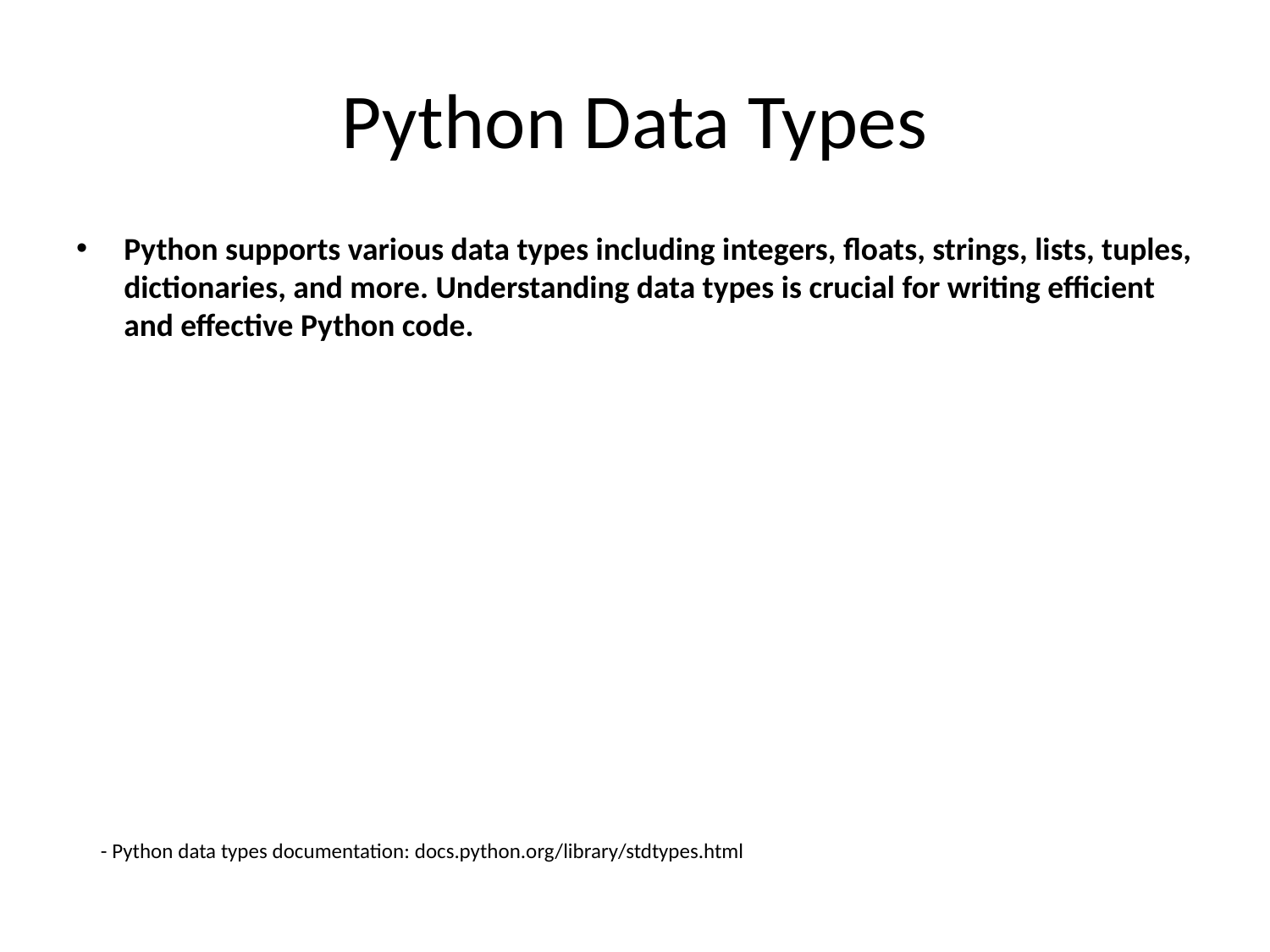

# Python Data Types
Python supports various data types including integers, floats, strings, lists, tuples, dictionaries, and more. Understanding data types is crucial for writing efficient and effective Python code.

- Python data types documentation: docs.python.org/library/stdtypes.html